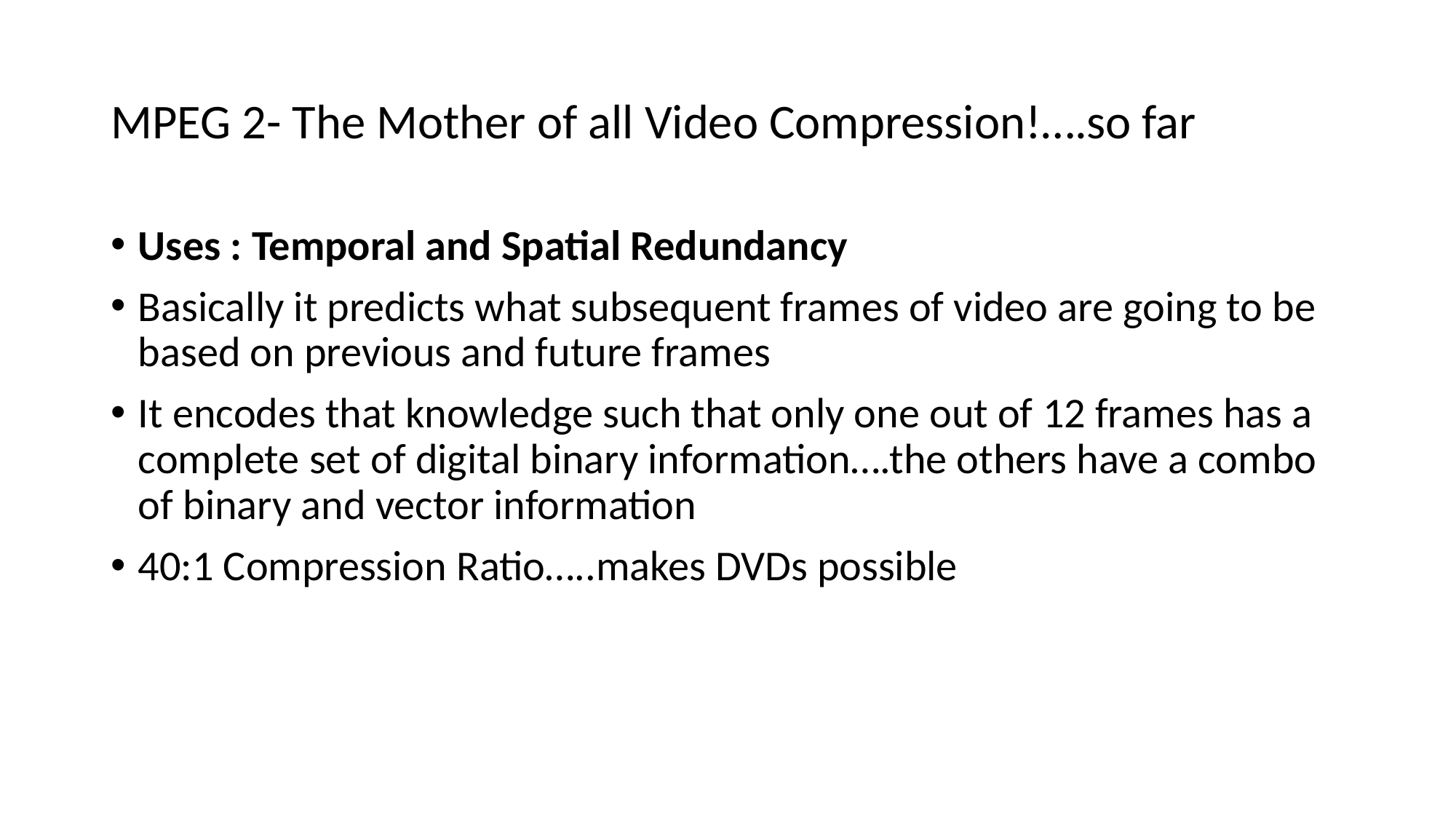

# MPEG 2- The Mother of all Video Compression!….so far
Uses : Temporal and Spatial Redundancy
Basically it predicts what subsequent frames of video are going to be based on previous and future frames
It encodes that knowledge such that only one out of 12 frames has a complete set of digital binary information….the others have a combo of binary and vector information
40:1 Compression Ratio…..makes DVDs possible